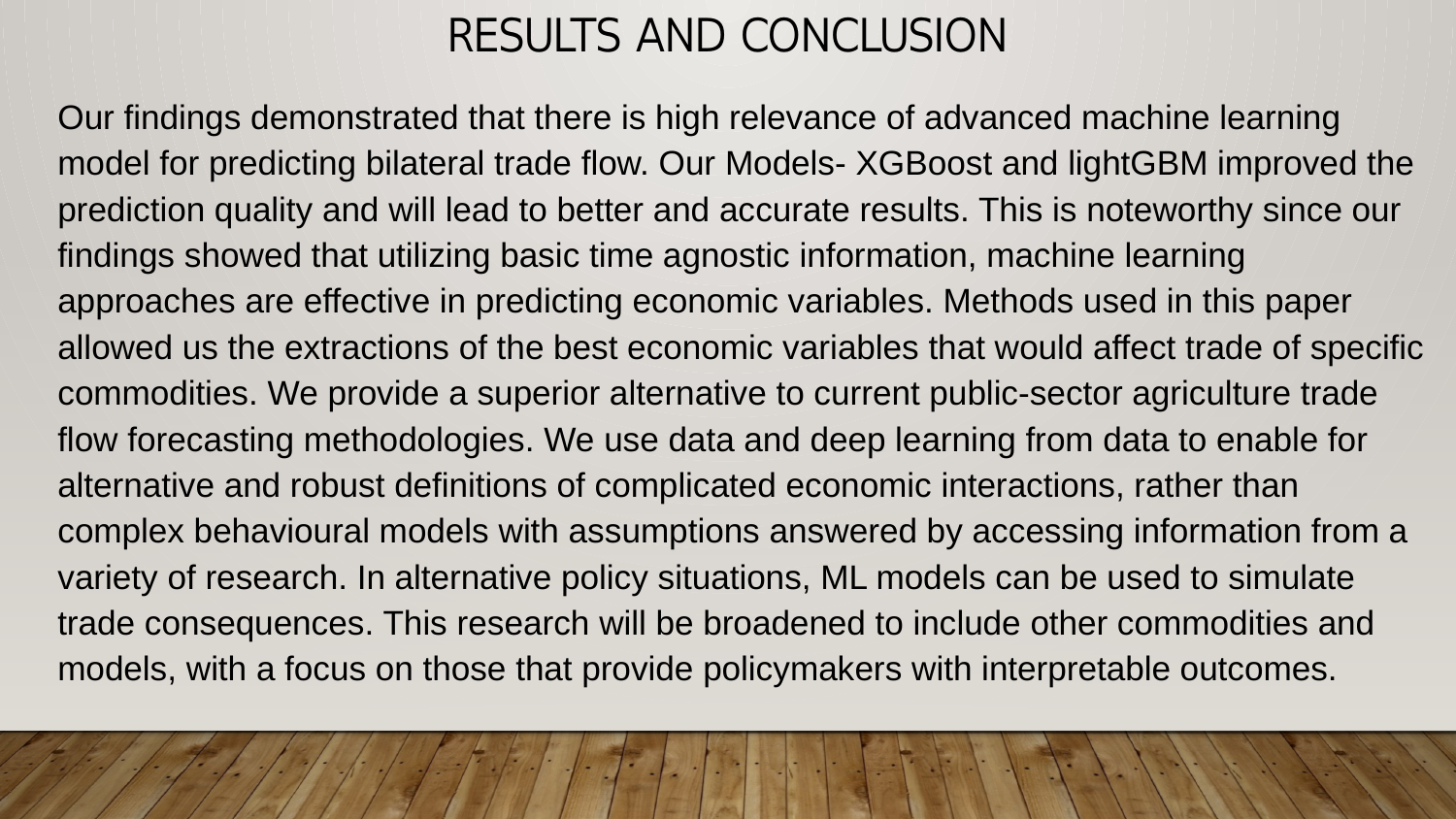

# RESULTS AND CONCLUSION
Our findings demonstrated that there is high relevance of advanced machine learning model for predicting bilateral trade flow. Our Models- XGBoost and lightGBM improved the prediction quality and will lead to better and accurate results. This is noteworthy since our findings showed that utilizing basic time agnostic information, machine learning approaches are effective in predicting economic variables. Methods used in this paper allowed us the extractions of the best economic variables that would affect trade of specific commodities. We provide a superior alternative to current public-sector agriculture trade flow forecasting methodologies. We use data and deep learning from data to enable for alternative and robust definitions of complicated economic interactions, rather than complex behavioural models with assumptions answered by accessing information from a variety of research. In alternative policy situations, ML models can be used to simulate trade consequences. This research will be broadened to include other commodities and models, with a focus on those that provide policymakers with interpretable outcomes.